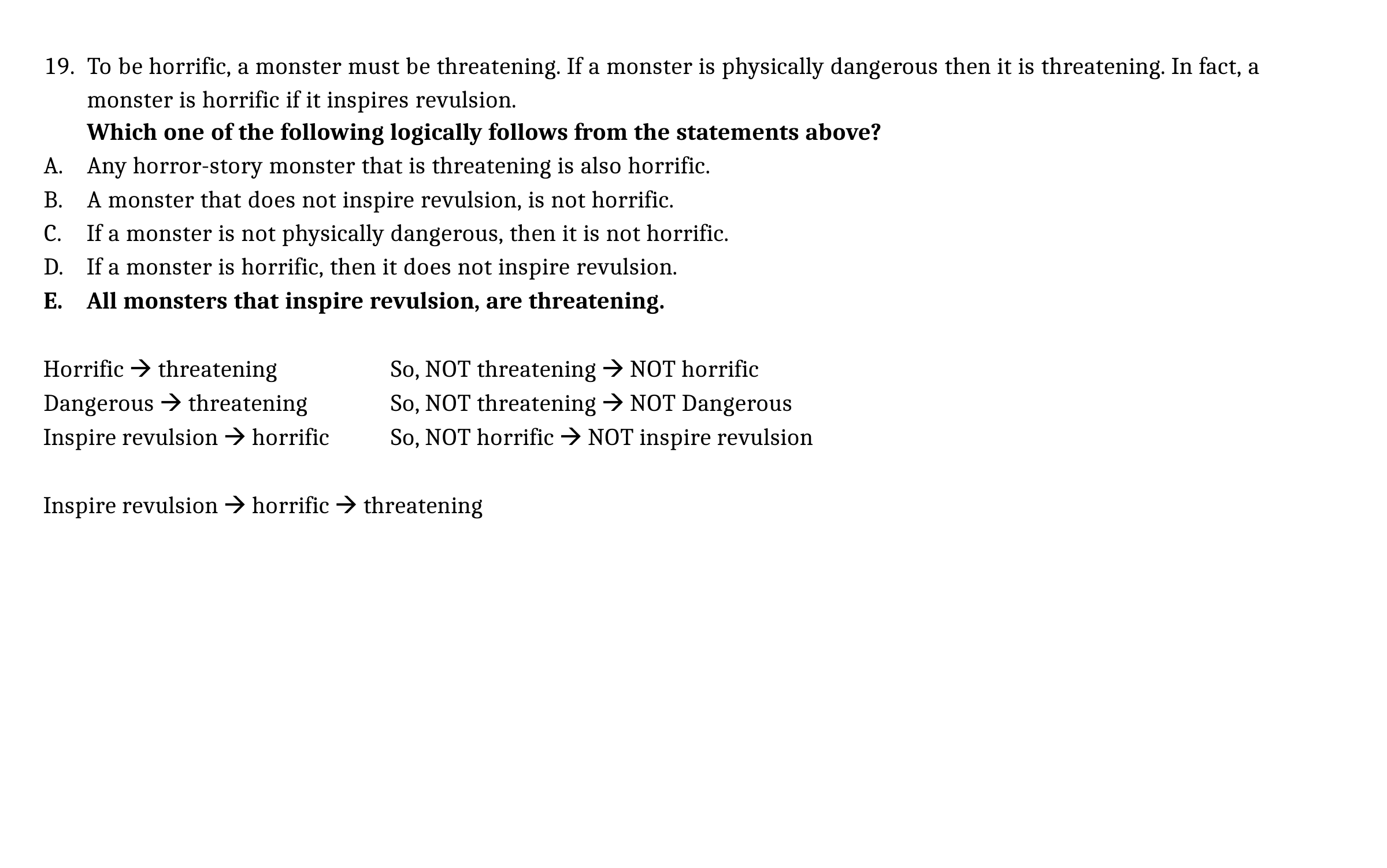

To be horrific, a monster must be threatening. If a monster is physically dangerous then it is threatening. In fact, a monster is horrific if it inspires revulsion.
Which one of the following logically follows from the statements above?
Any horror-story monster that is threatening is also horrific.
A monster that does not inspire revulsion, is not horrific.
If a monster is not physically dangerous, then it is not horrific.
If a monster is horrific, then it does not inspire revulsion.
All monsters that inspire revulsion, are threatening.

Horrific 🡪 threatening 		So, NOT threatening 🡪 NOT horrific
Dangerous 🡪 threatening	So, NOT threatening 🡪 NOT Dangerous
Inspire revulsion 🡪 horrific	So, NOT horrific 🡪 NOT inspire revulsion

Inspire revulsion 🡪 horrific 🡪 threatening